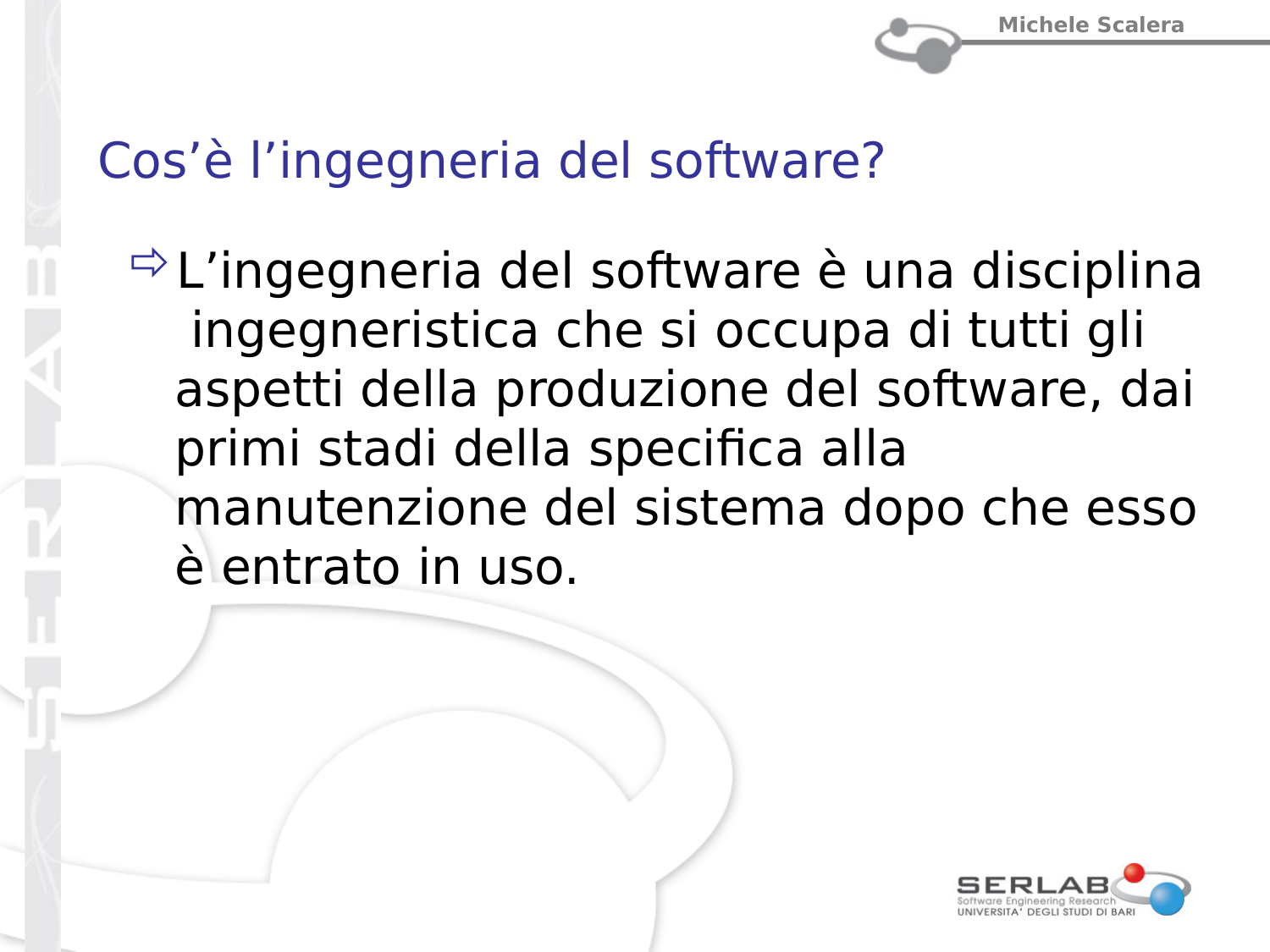

# Cos’è l’ingegneria del software?
L’ingegneria del software è una disciplina  ingegneristica che si occupa di tutti gli aspetti della produzione del software, dai primi stadi della specifica alla manutenzione del sistema dopo che esso è entrato in uso.